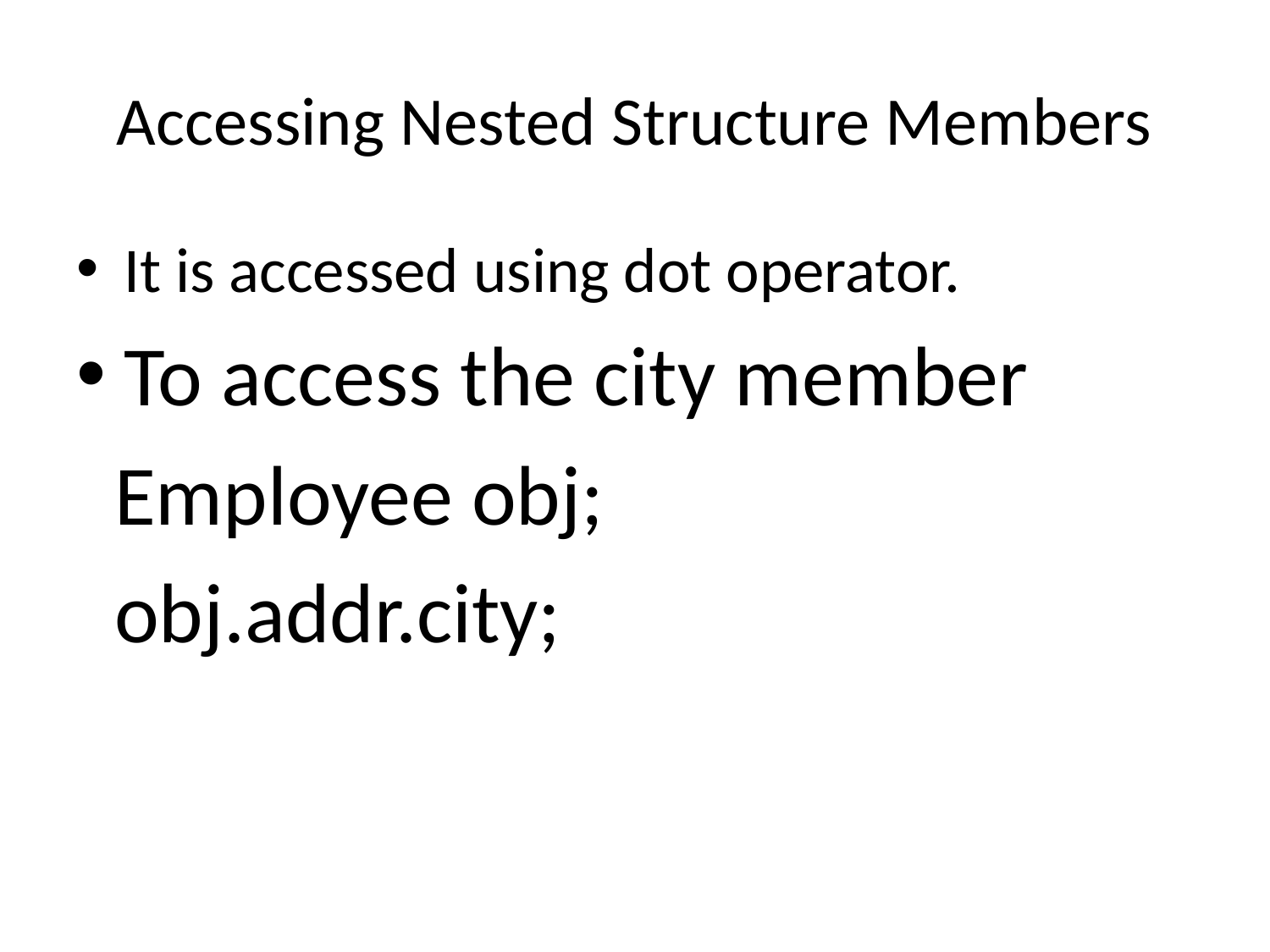

# Accessing Nested Structure Members
It is accessed using dot operator.
To access the city member
  Employee obj;
  obj.addr.city;